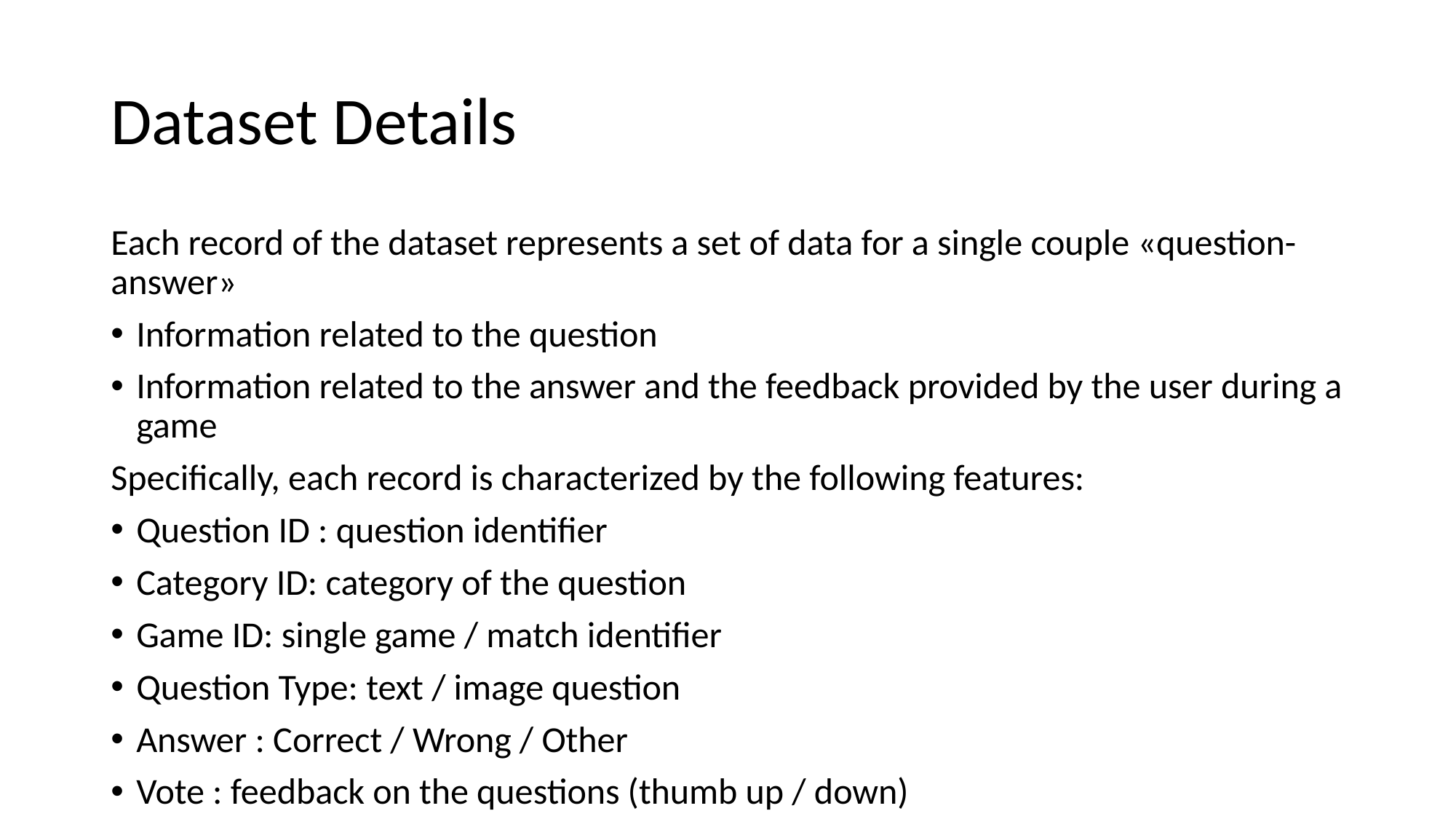

# Dataset Details
Each record of the dataset represents a set of data for a single couple «question-answer»
Information related to the question
Information related to the answer and the feedback provided by the user during a game
Specifically, each record is characterized by the following features:
Question ID : question identifier
Category ID: category of the question
Game ID: single game / match identifier
Question Type: text / image question
Answer : Correct / Wrong / Other
Vote : feedback on the questions (thumb up / down)